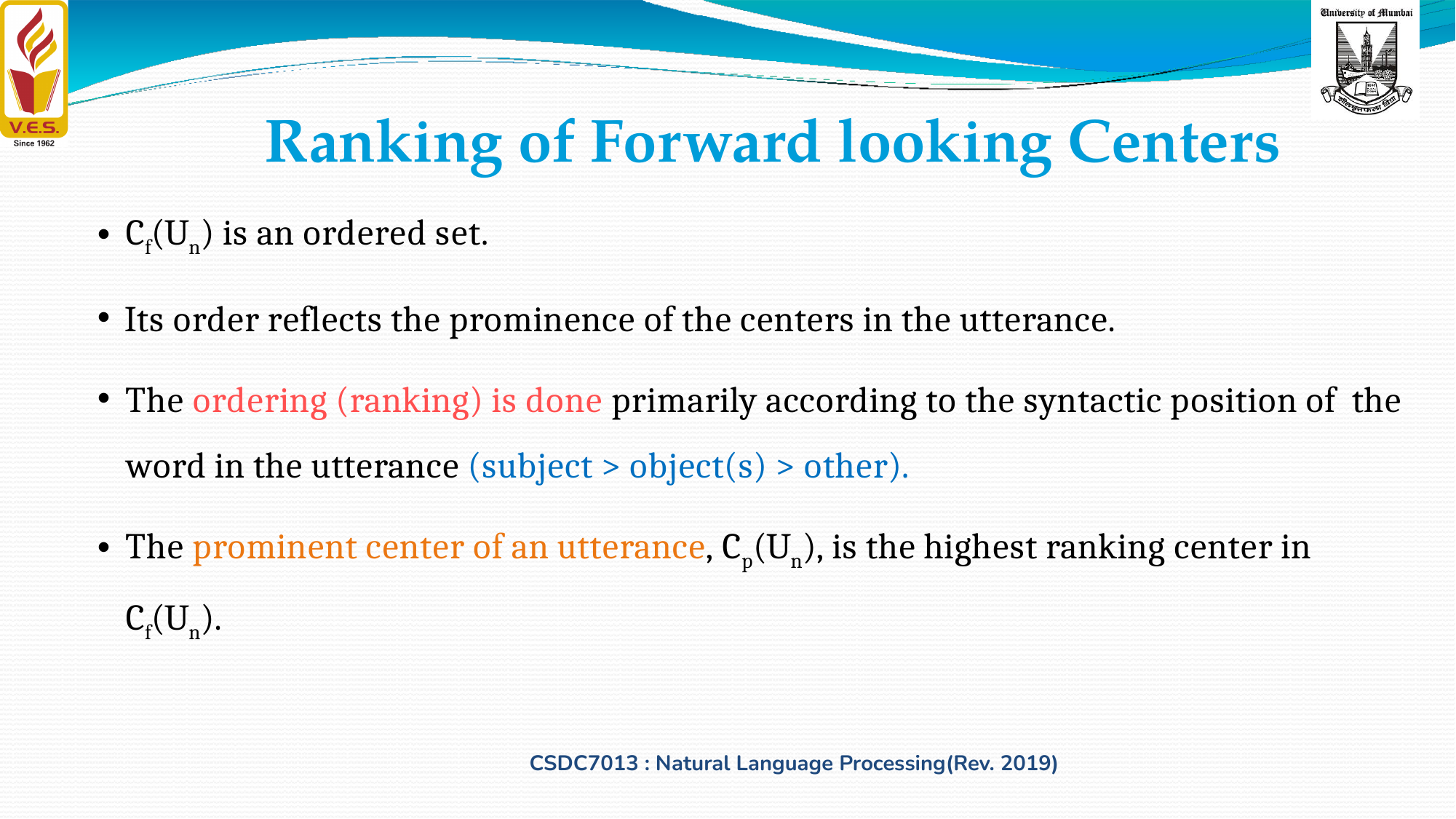

# Ranking of Forward looking Centers
Cf(Un) is an ordered set.
Its order reflects the prominence of the centers in the utterance.
The ordering (ranking) is done primarily according to the syntactic position of  the word in the utterance (subject > object(s) > other).
The prominent center of an utterance, Cp(Un), is the highest ranking center in
Cf(Un).